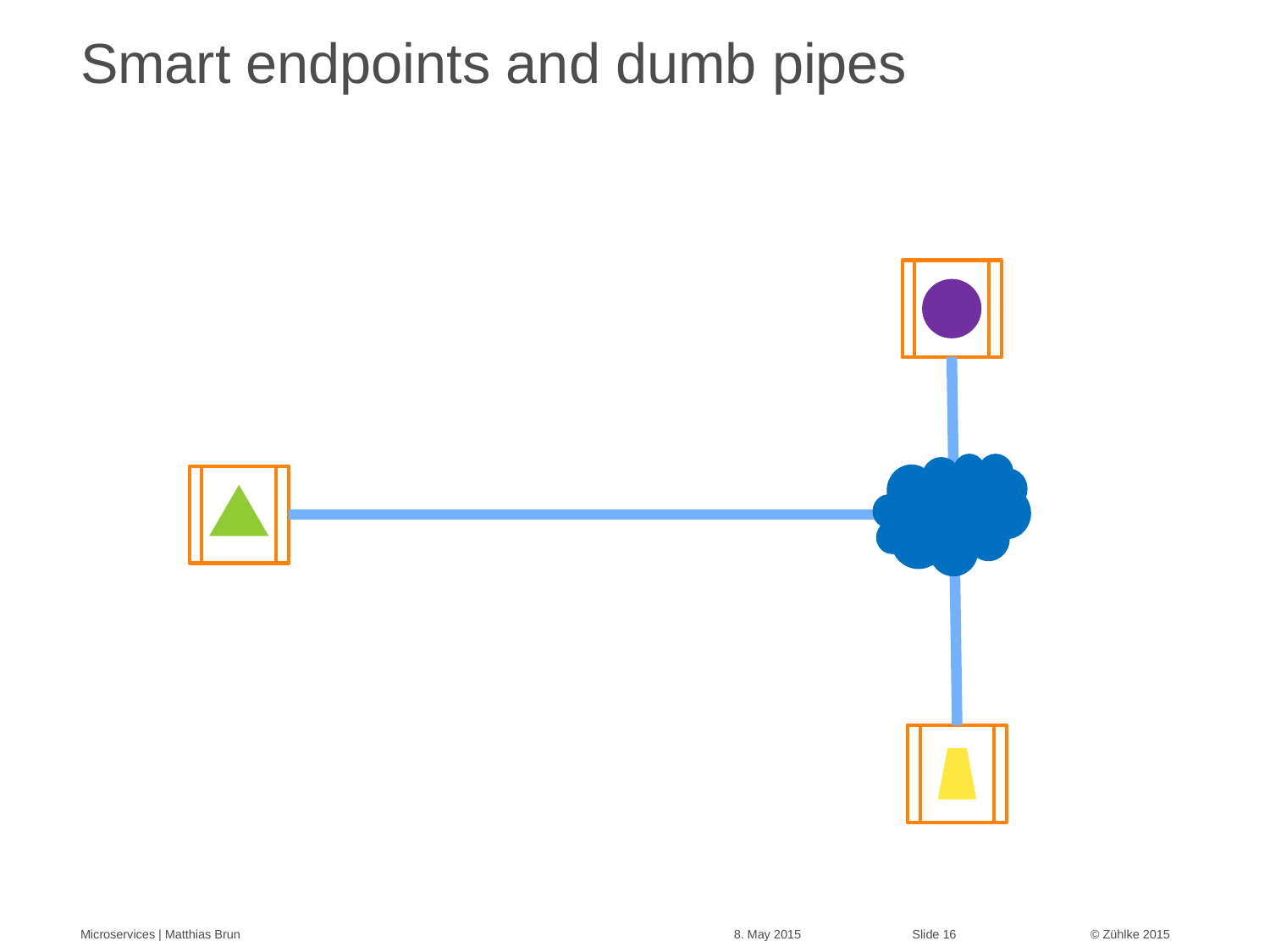

# Smart endpoints and dumb pipes

Microservices | Matthias Brun
8. May 2015
Slide 16